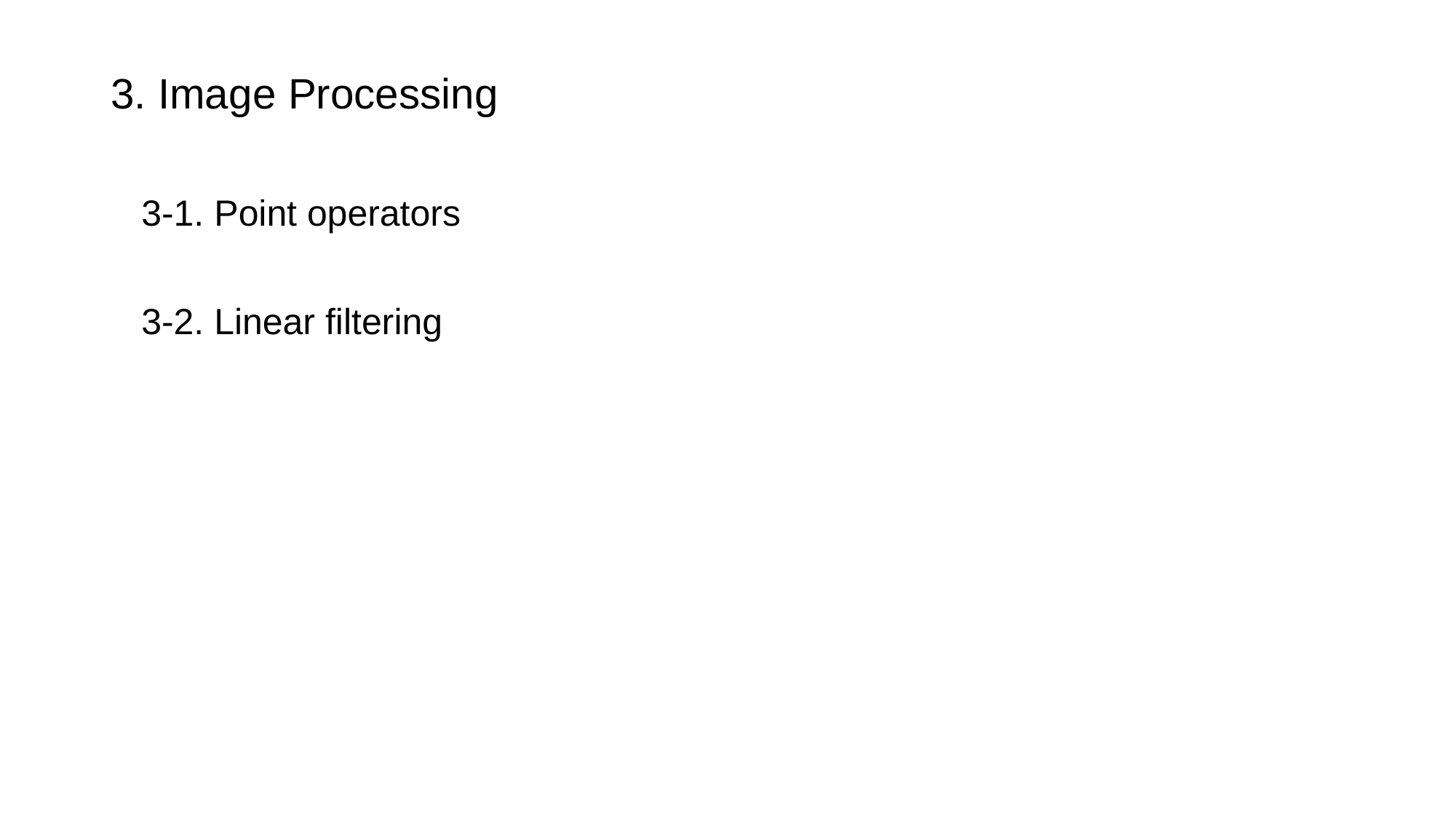

3. Image Processing

   3-1. Point operators

   3-2. Linear filtering